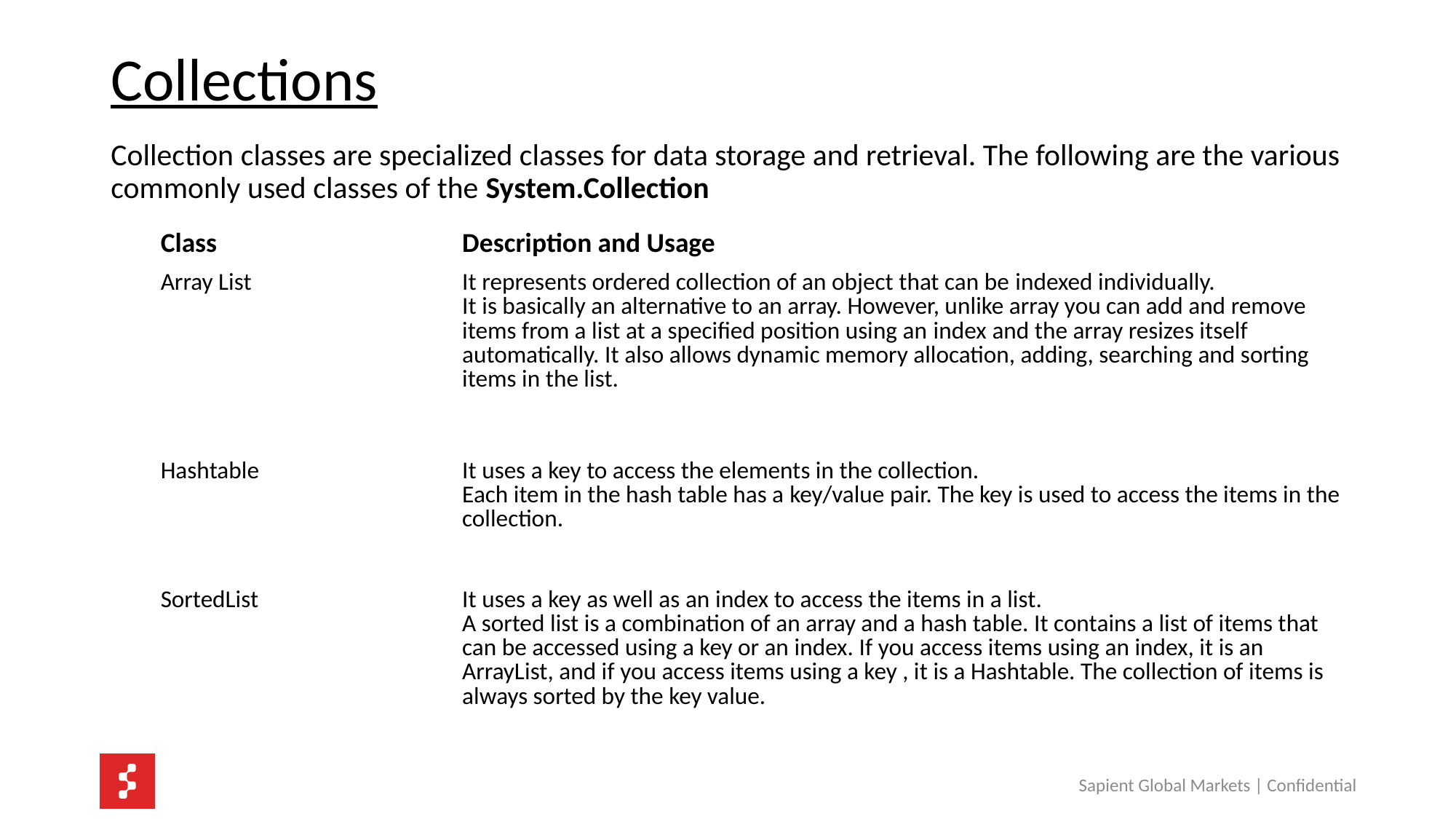

# Collections
Collection classes are specialized classes for data storage and retrieval. The following are the various commonly used classes of the System.Collection
| Class | Description and Usage |
| --- | --- |
| Array List | It represents ordered collection of an object that can be indexed individually. It is basically an alternative to an array. However, unlike array you can add and remove items from a list at a specified position using an index and the array resizes itself automatically. It also allows dynamic memory allocation, adding, searching and sorting items in the list. |
| Hashtable | It uses a key to access the elements in the collection. Each item in the hash table has a key/value pair. The key is used to access the items in the collection. |
| SortedList | It uses a key as well as an index to access the items in a list. A sorted list is a combination of an array and a hash table. It contains a list of items that can be accessed using a key or an index. If you access items using an index, it is an ArrayList, and if you access items using a key , it is a Hashtable. The collection of items is always sorted by the key value. |
Sapient Global Markets | Confidential